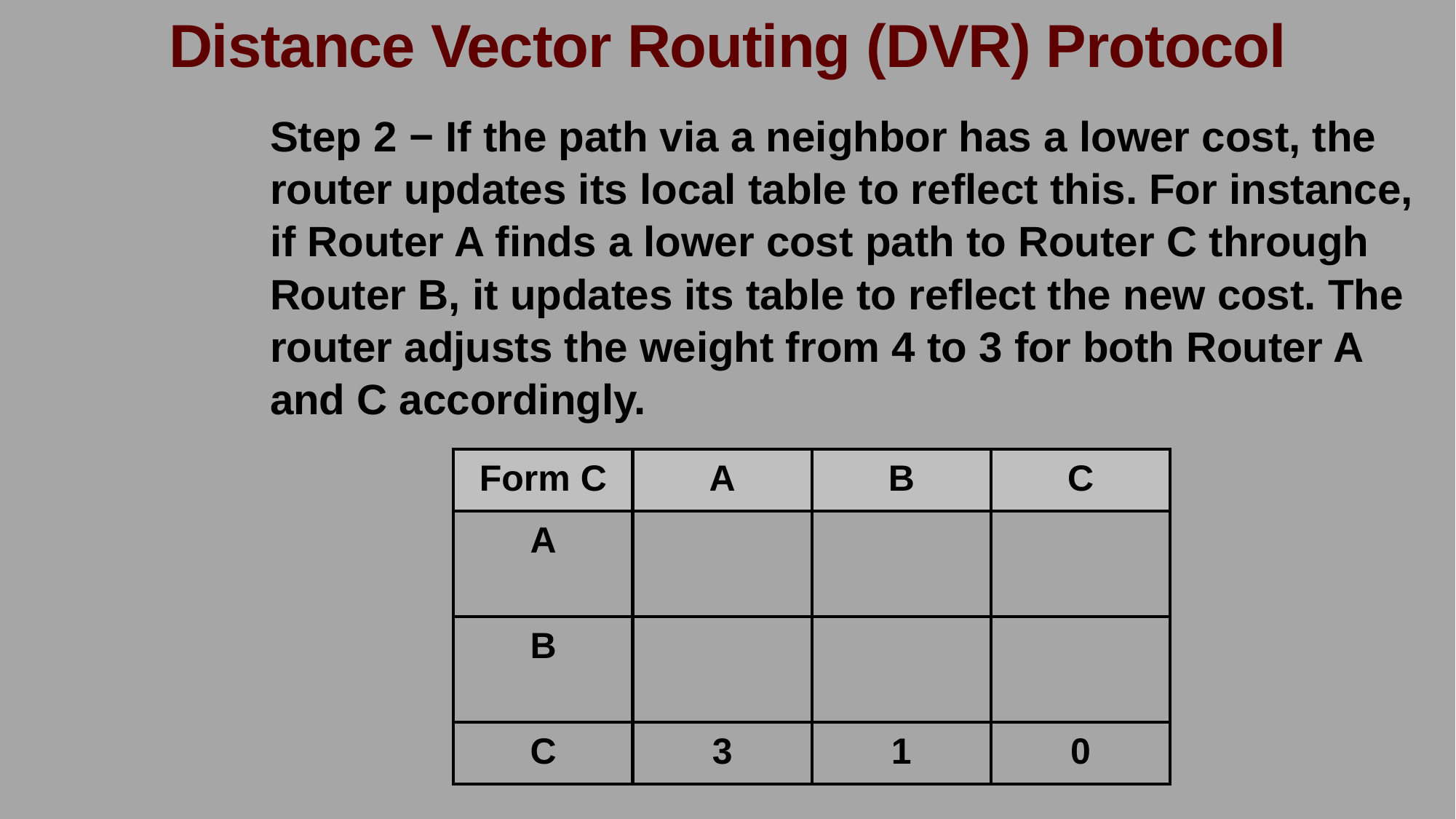

Distance Vector Routing (DVR) Protocol
Step 2 − If the path via a neighbor has a lower cost, the router updates its local table to reflect this. For instance, if Router A finds a lower cost path to Router C through Router B, it updates its table to reflect the new cost. The router adjusts the weight from 4 to 3 for both Router A and C accordingly.
| Form C | A | B | C |
| --- | --- | --- | --- |
| A |  |  |  |
| B |  |  |  |
| C | 3 | 1 | 0 |